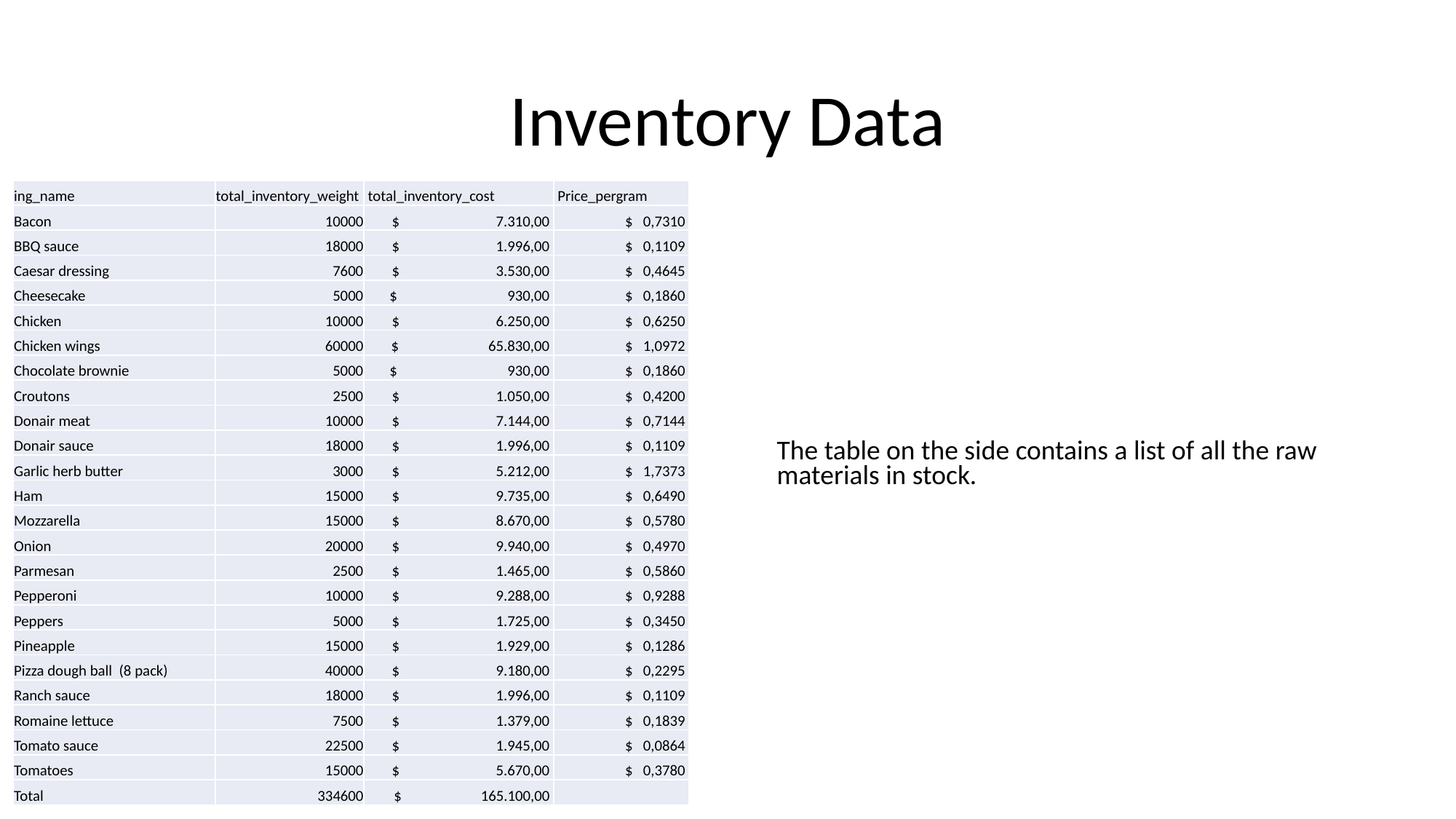

# Inventory Data
| ing\_name | total\_inventory\_weight | total\_inventory\_cost | Price\_pergram |
| --- | --- | --- | --- |
| Bacon | 10000 | $ 7.310,00 | $ 0,7310 |
| BBQ sauce | 18000 | $ 1.996,00 | $ 0,1109 |
| Caesar dressing | 7600 | $ 3.530,00 | $ 0,4645 |
| Cheesecake | 5000 | $ 930,00 | $ 0,1860 |
| Chicken | 10000 | $ 6.250,00 | $ 0,6250 |
| Chicken wings | 60000 | $ 65.830,00 | $ 1,0972 |
| Chocolate brownie | 5000 | $ 930,00 | $ 0,1860 |
| Croutons | 2500 | $ 1.050,00 | $ 0,4200 |
| Donair meat | 10000 | $ 7.144,00 | $ 0,7144 |
| Donair sauce | 18000 | $ 1.996,00 | $ 0,1109 |
| Garlic herb butter | 3000 | $ 5.212,00 | $ 1,7373 |
| Ham | 15000 | $ 9.735,00 | $ 0,6490 |
| Mozzarella | 15000 | $ 8.670,00 | $ 0,5780 |
| Onion | 20000 | $ 9.940,00 | $ 0,4970 |
| Parmesan | 2500 | $ 1.465,00 | $ 0,5860 |
| Pepperoni | 10000 | $ 9.288,00 | $ 0,9288 |
| Peppers | 5000 | $ 1.725,00 | $ 0,3450 |
| Pineapple | 15000 | $ 1.929,00 | $ 0,1286 |
| Pizza dough ball (8 pack) | 40000 | $ 9.180,00 | $ 0,2295 |
| Ranch sauce | 18000 | $ 1.996,00 | $ 0,1109 |
| Romaine lettuce | 7500 | $ 1.379,00 | $ 0,1839 |
| Tomato sauce | 22500 | $ 1.945,00 | $ 0,0864 |
| Tomatoes | 15000 | $ 5.670,00 | $ 0,3780 |
| Total | 334600 | $ 165.100,00 |  |
The table on the side contains a list of all the raw materials in stock.